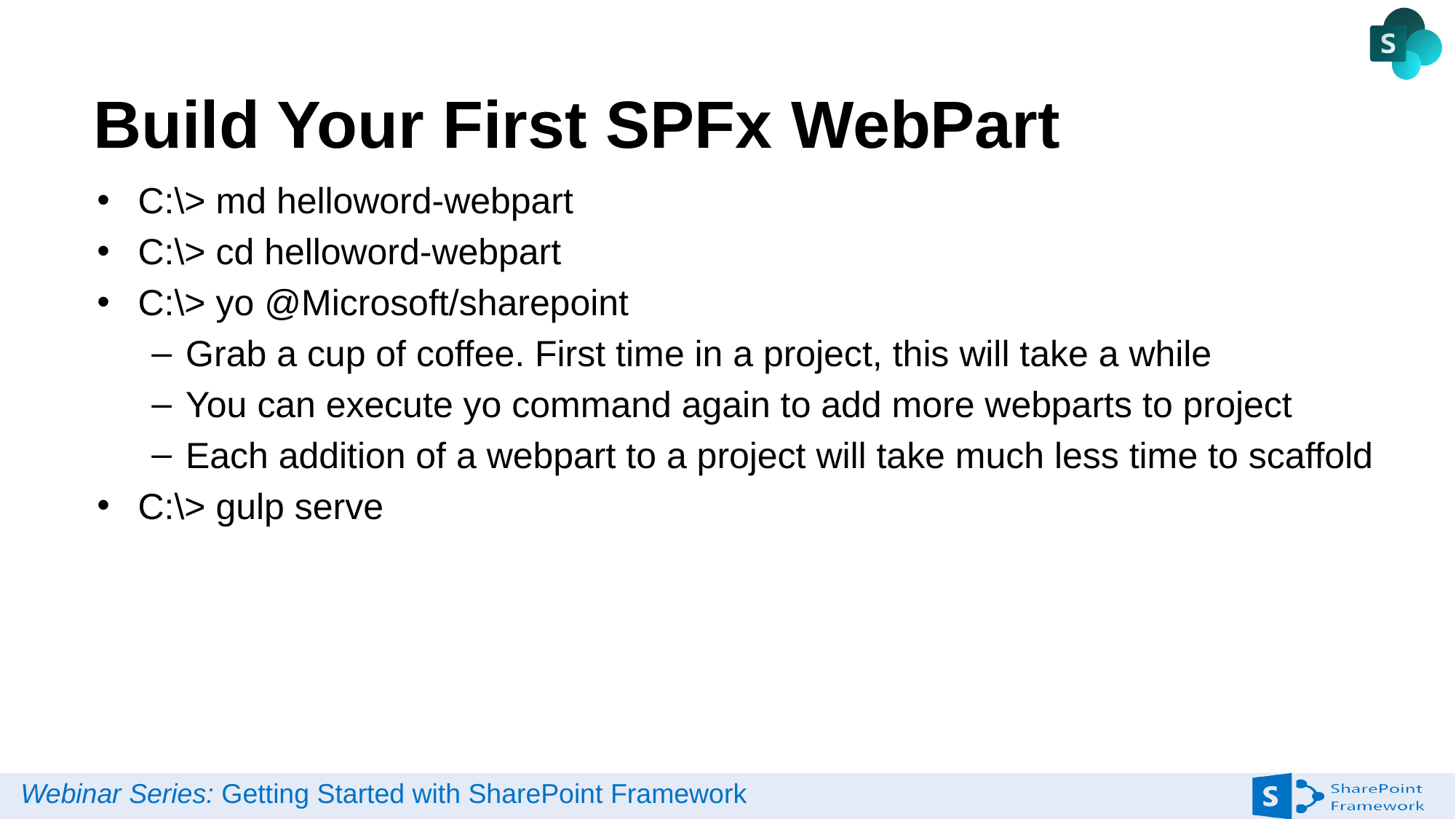

Build Your First SPFx WebPart
C:\> md helloword-webpart
C:\> cd helloword-webpart
C:\> yo @Microsoft/sharepoint
Grab a cup of coffee. First time in a project, this will take a while
You can execute yo command again to add more webparts to project
Each addition of a webpart to a project will take much less time to scaffold
C:\> gulp serve